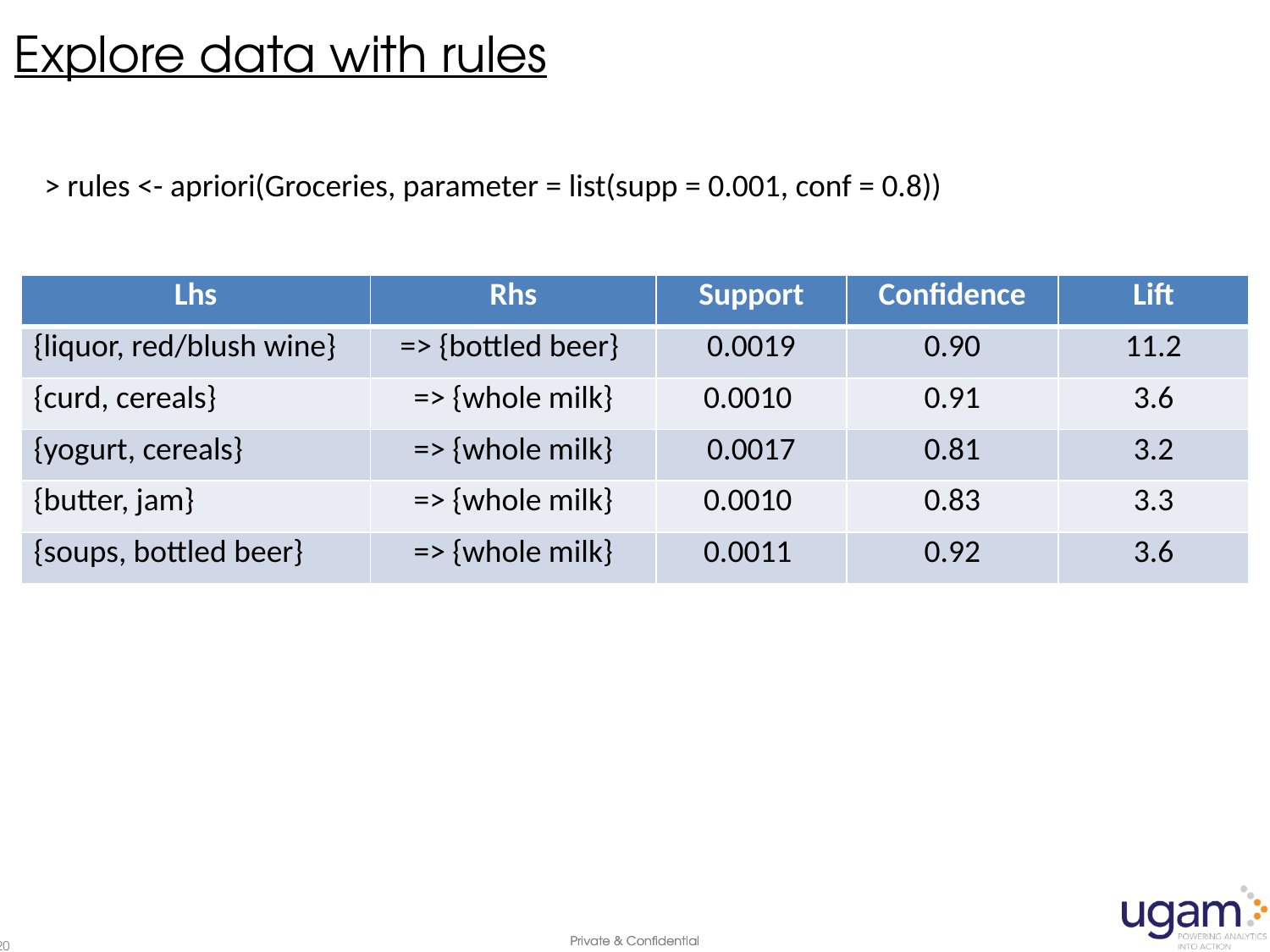

# Explore data with rules
> rules <- apriori(Groceries, parameter = list(supp = 0.001, conf = 0.8))

| Lhs | Rhs | Support | Confidence | Lift |
| --- | --- | --- | --- | --- |
| {liquor, red/blush wine} | => {bottled beer} | 0.0019 | 0.90 | 11.2 |
| {curd, cereals} | => {whole milk} | 0.0010 | 0.91 | 3.6 |
| {yogurt, cereals} | => {whole milk} | 0.0017 | 0.81 | 3.2 |
| {butter, jam} | => {whole milk} | 0.0010 | 0.83 | 3.3 |
| {soups, bottled beer} | => {whole milk} | 0.0011 | 0.92 | 3.6 |